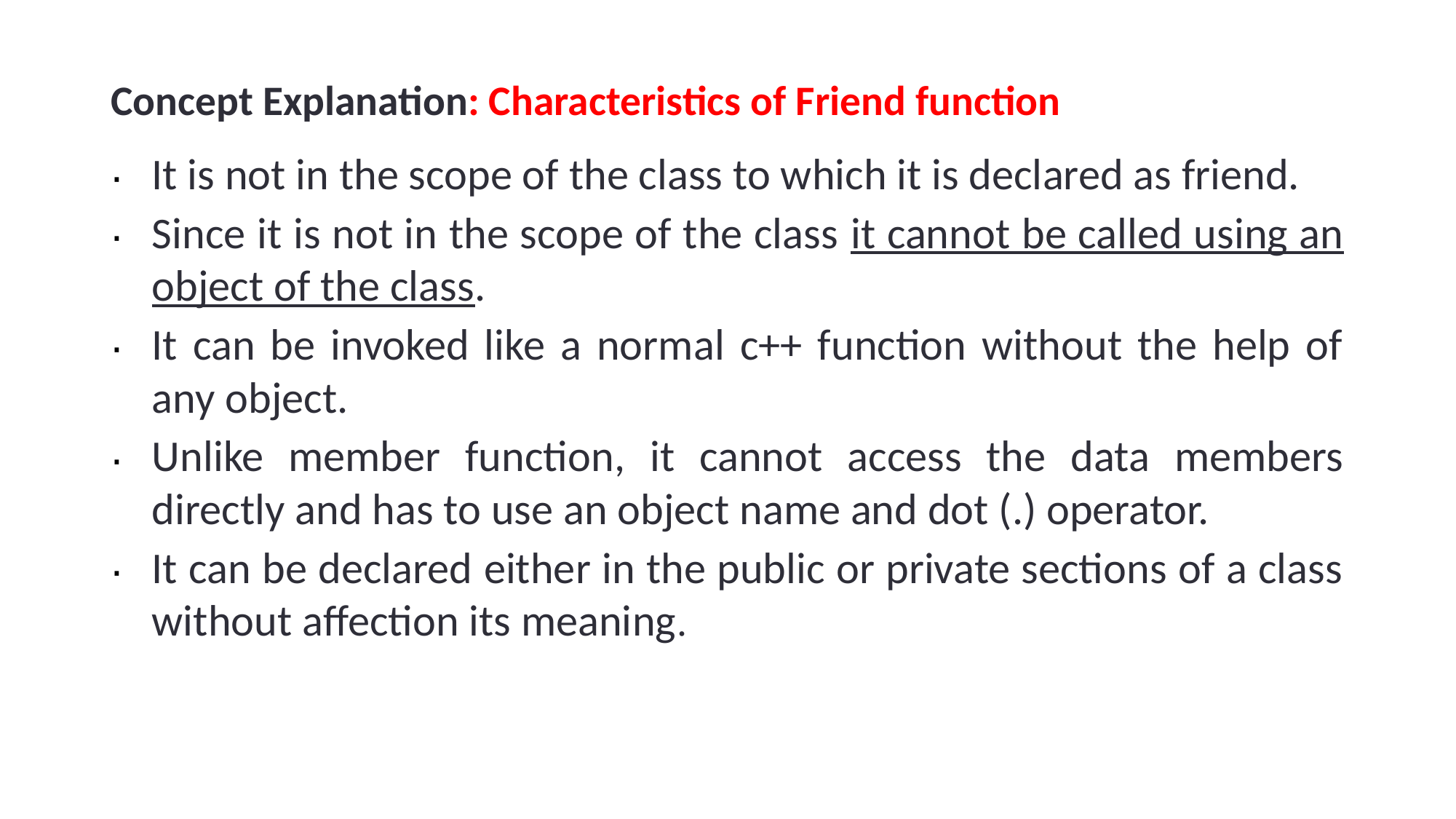

# Concept Explanation: Characteristics of Friend function

It is not in the scope of the class to which it is declared as friend.
Since it is not in the scope of the class it cannot be called using an object of the class.
It can be invoked like a normal c++ function without the help of any object.
Unlike member function, it cannot access the data members directly and has to use an object name and dot (.) operator.
It can be declared either in the public or private sections of a class without affection its meaning.